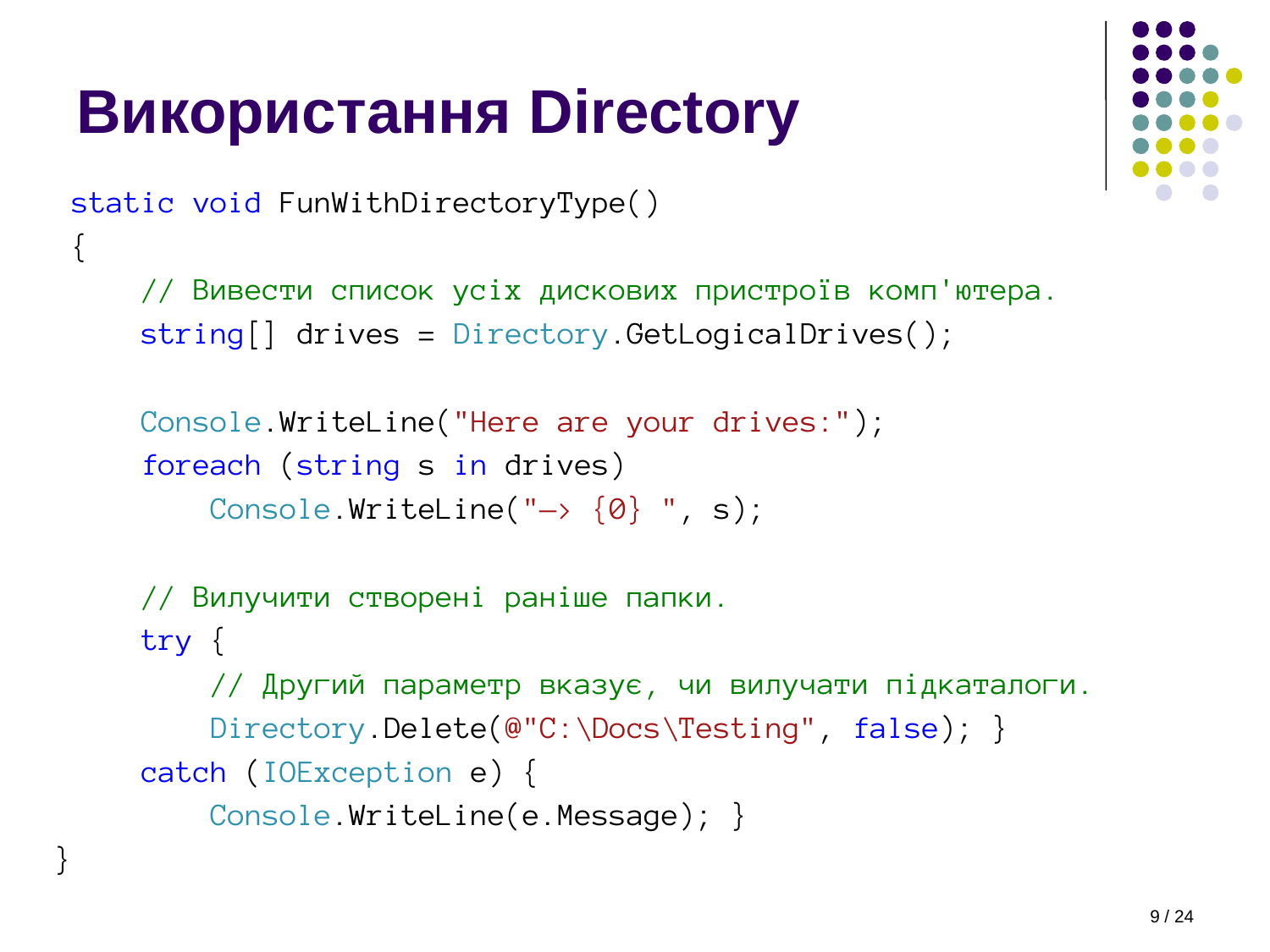

# Використання Directory
 static void FunWithDirectoryType()
 {
     // Вивести список усіх дискових пристроїв комп'ютера.
     string[] drives = Directory.GetLogicalDrives();

     Console.WriteLine("Here are your drives:");
     foreach (string s in drives)
         Console.WriteLine("—> {0} ", s);

     // Вилучити створені раніше папки.
     try {
         // Другий параметр вказує, чи вилучати підкаталоги.
         Directory.Delete(@"C:\Docs\Testing", false); }
     catch (IOException e) {
         Console.WriteLine(e.Message); }
}
9 / 24